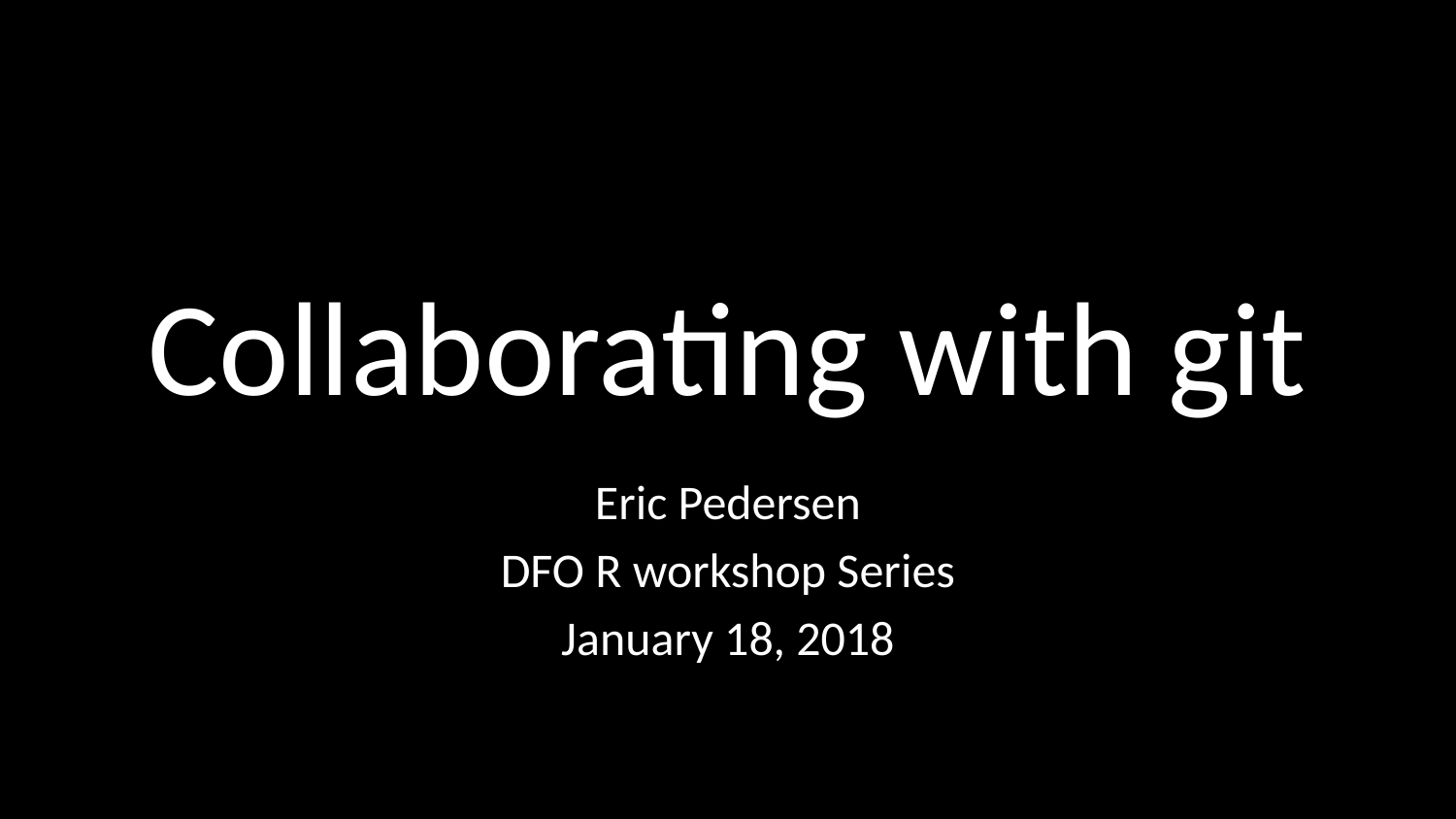

# Collaborating with git
Eric Pedersen
DFO R workshop Series
January 18, 2018